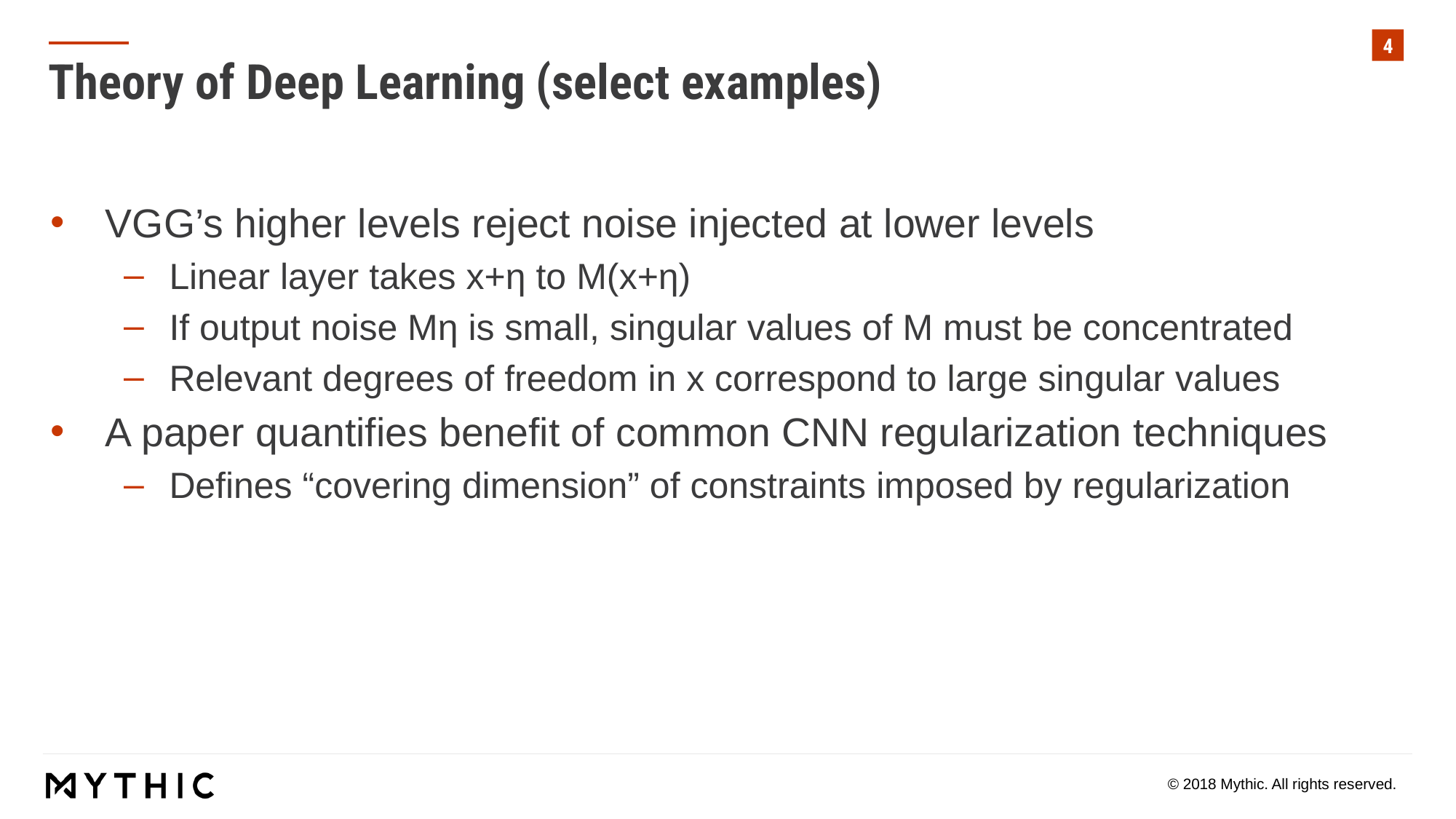

Theory of Deep Learning (select examples)
VGG’s higher levels reject noise injected at lower levels
Linear layer takes x+η to M(x+η)
If output noise Mη is small, singular values of M must be concentrated
Relevant degrees of freedom in x correspond to large singular values
A paper quantifies benefit of common CNN regularization techniques
Defines “covering dimension” of constraints imposed by regularization